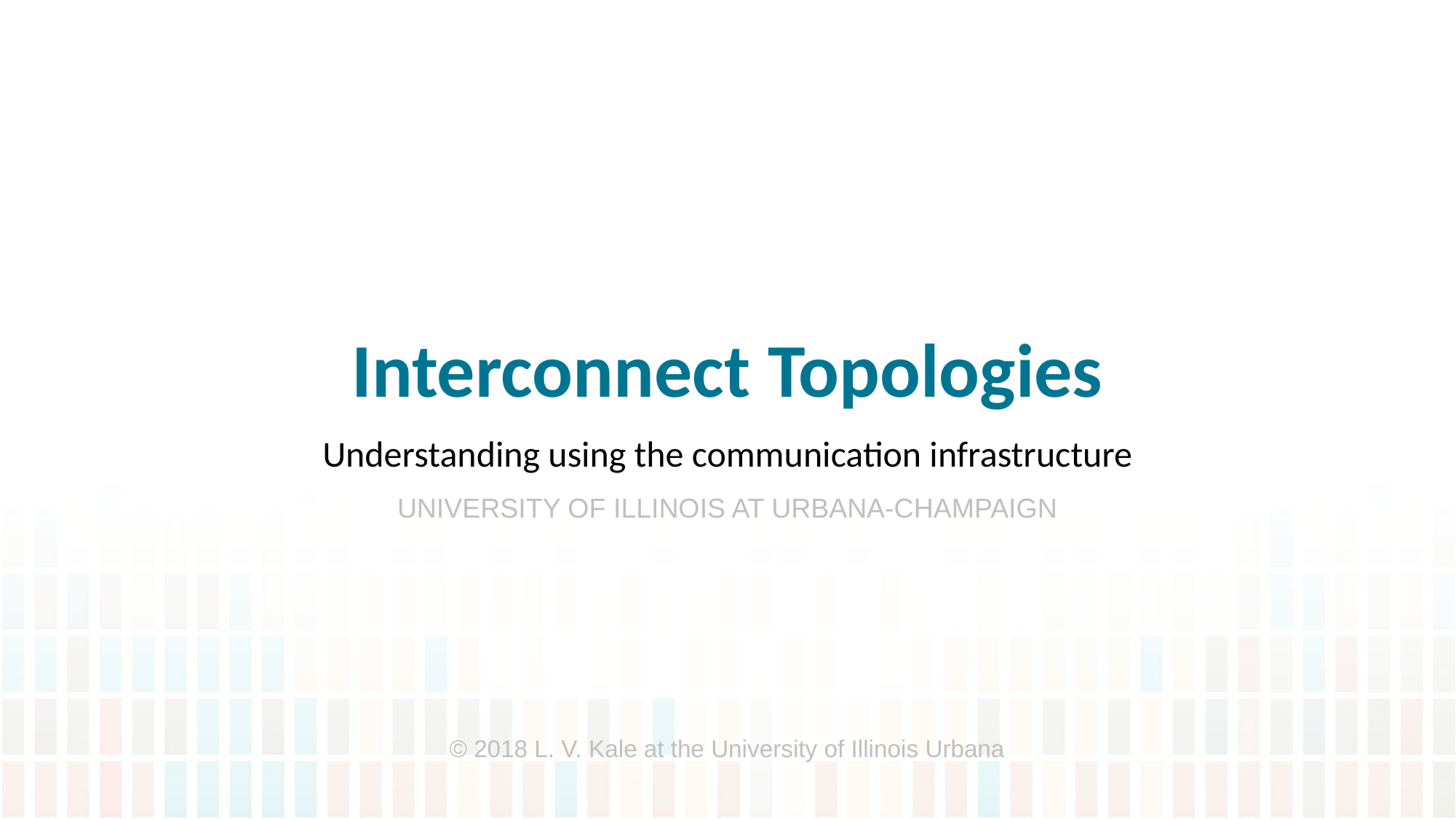

# Interconnect Topologies
Understanding using the communication infrastructure
© 2018 L. V. Kale at the University of Illinois Urbana